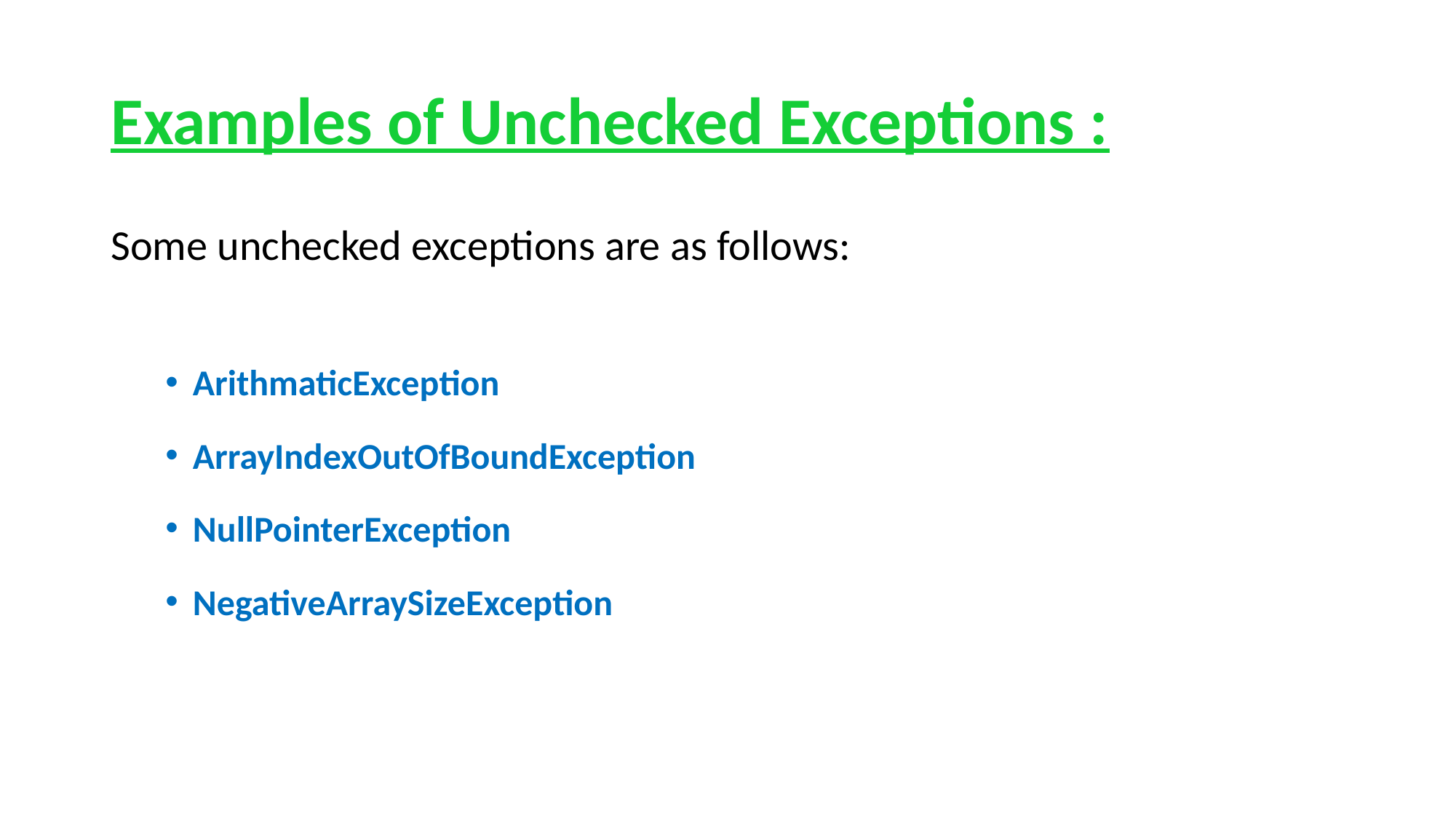

# Examples of Unchecked Exceptions :
Some unchecked exceptions are as follows:

ArithmaticException
ArrayIndexOutOfBoundException
NullPointerException
NegativeArraySizeException